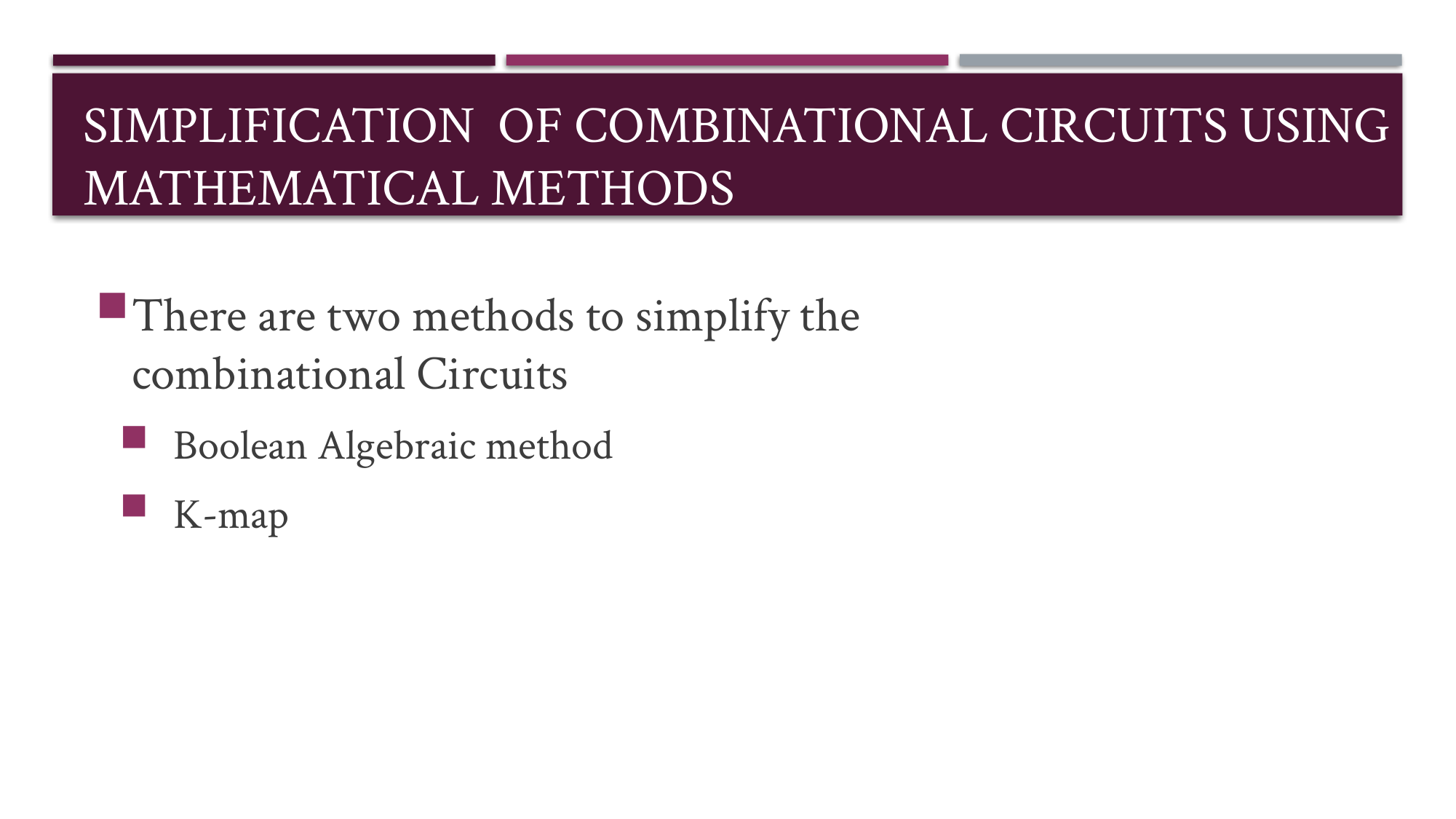

# Simplification  of Combinational Circuits Using Mathematical Methods
There are two methods to simplify the combinational Circuits
Boolean Algebraic method
K-map